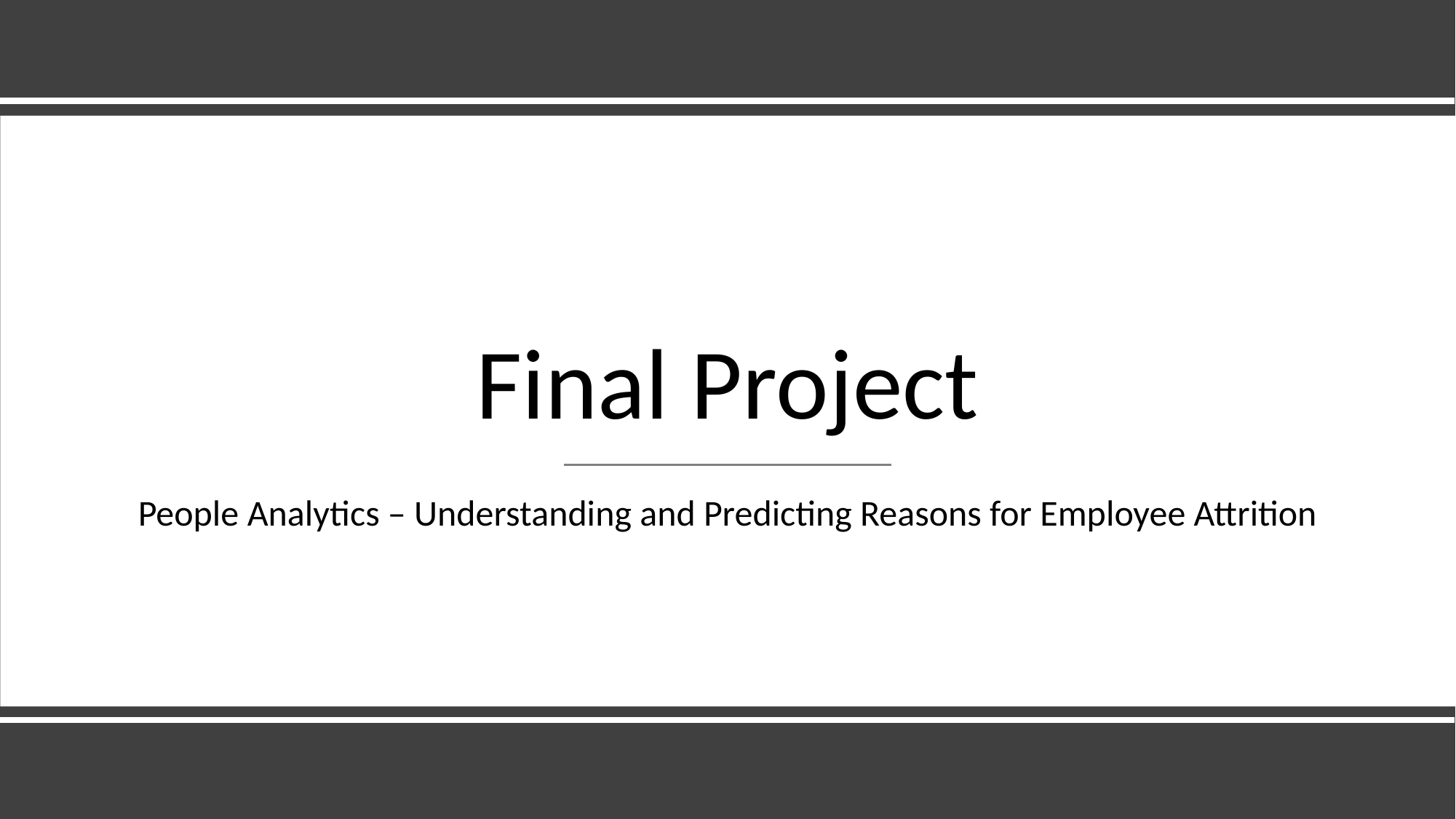

# Final Project
People Analytics – Understanding and Predicting Reasons for Employee Attrition